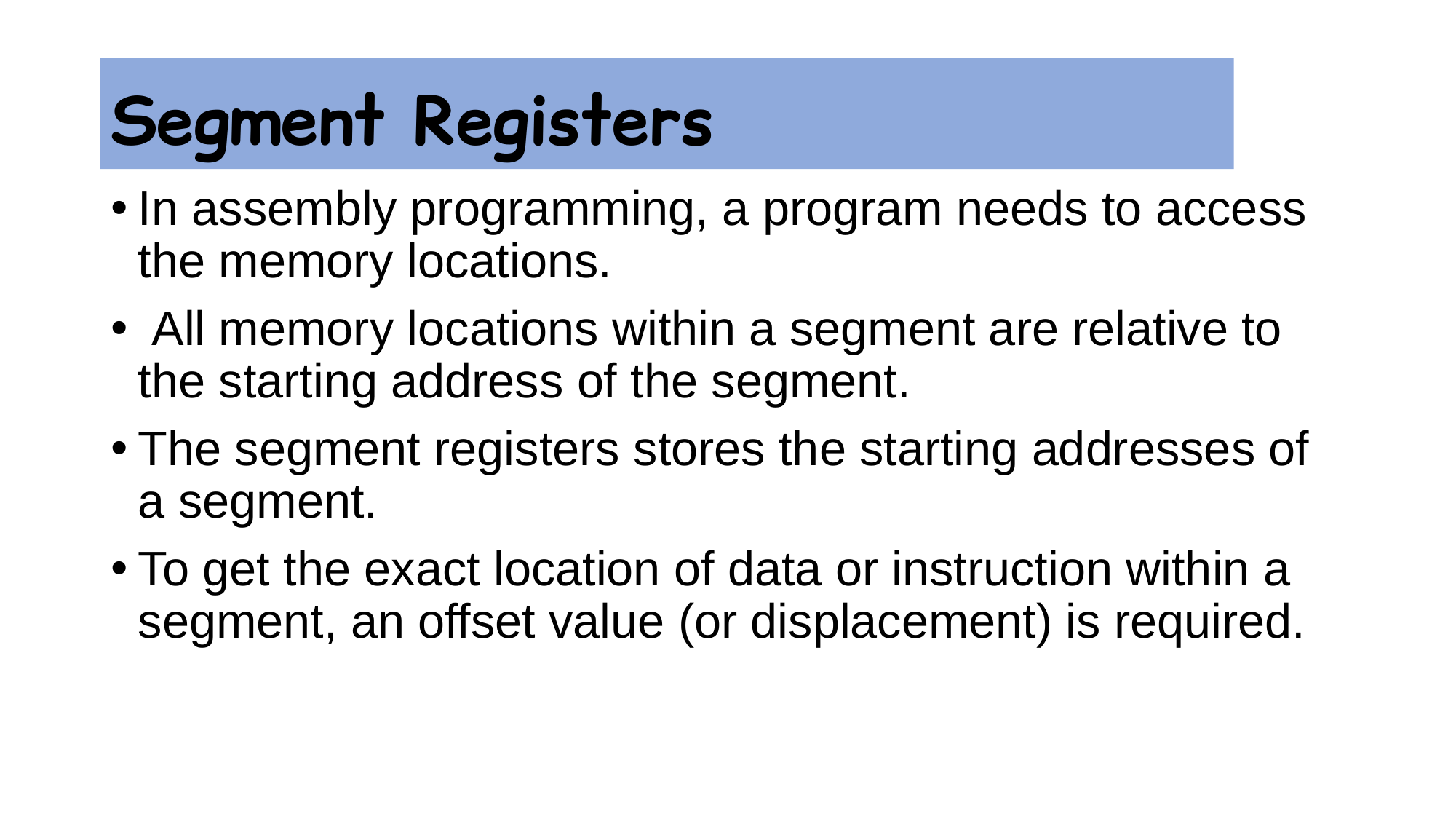

# Segment Registers

In assembly programming, a program needs to access the memory locations.
 All memory locations within a segment are relative to the starting address of the segment.
The segment registers stores the starting addresses of a segment.
To get the exact location of data or instruction within a segment, an offset value (or displacement) is required.